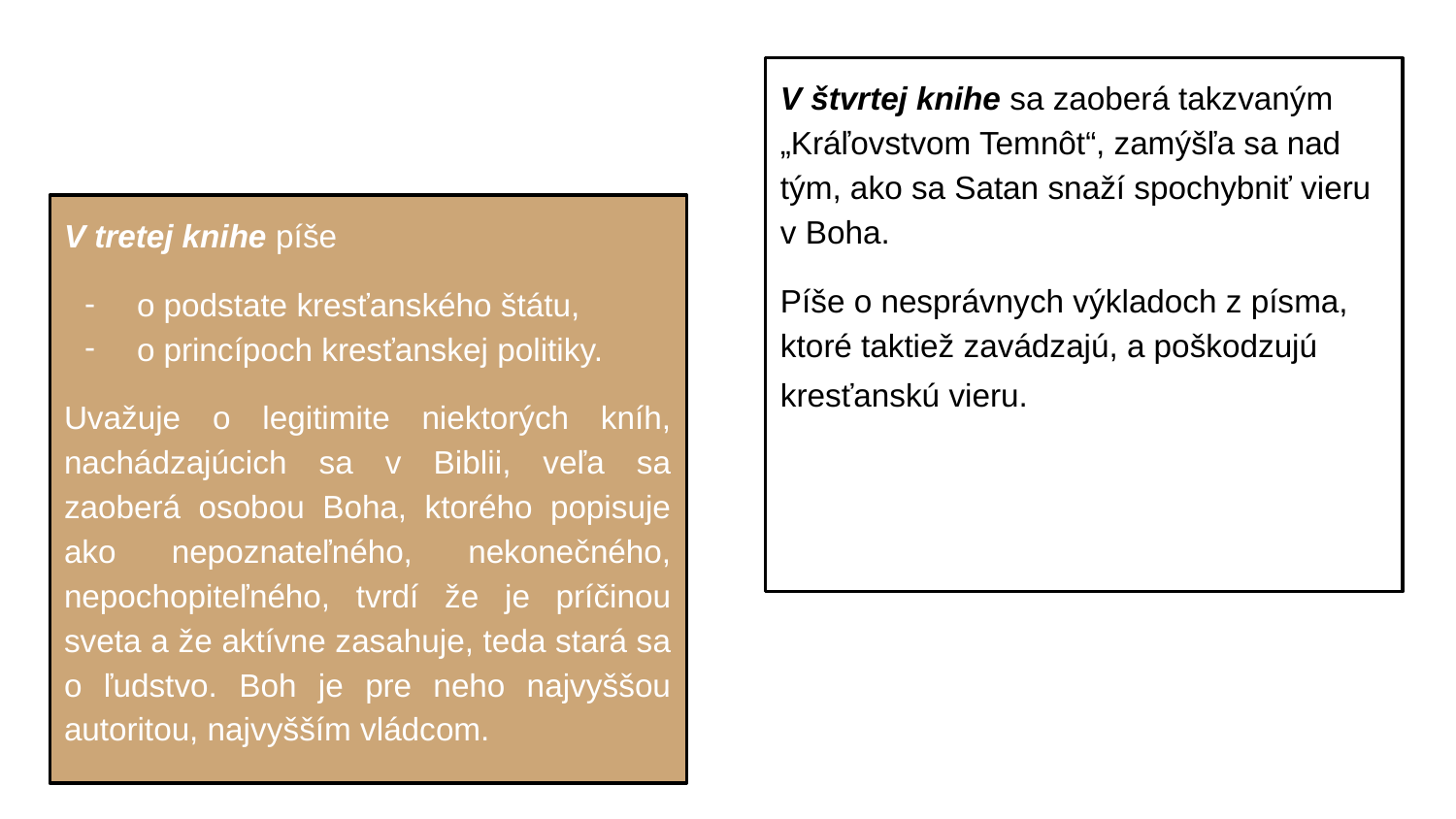

V štvrtej knihe sa zaoberá takzvaným „Kráľovstvom Temnôt“, zamýšľa sa nad tým, ako sa Satan snaží spochybniť vieru v Boha.
Píše o nesprávnych výkladoch z písma, ktoré taktiež zavádzajú, a poškodzujú kresťanskú vieru.
V tretej knihe píše
o podstate kresťanského štátu,
o princípoch kresťanskej politiky.
Uvažuje o legitimite niektorých kníh, nachádzajúcich sa v Biblii, veľa sa zaoberá osobou Boha, ktorého popisuje ako nepoznateľného, nekonečného, nepochopiteľného, tvrdí že je príčinou sveta a že aktívne zasahuje, teda stará sa o ľudstvo. Boh je pre neho najvyššou autoritou, najvyšším vládcom.